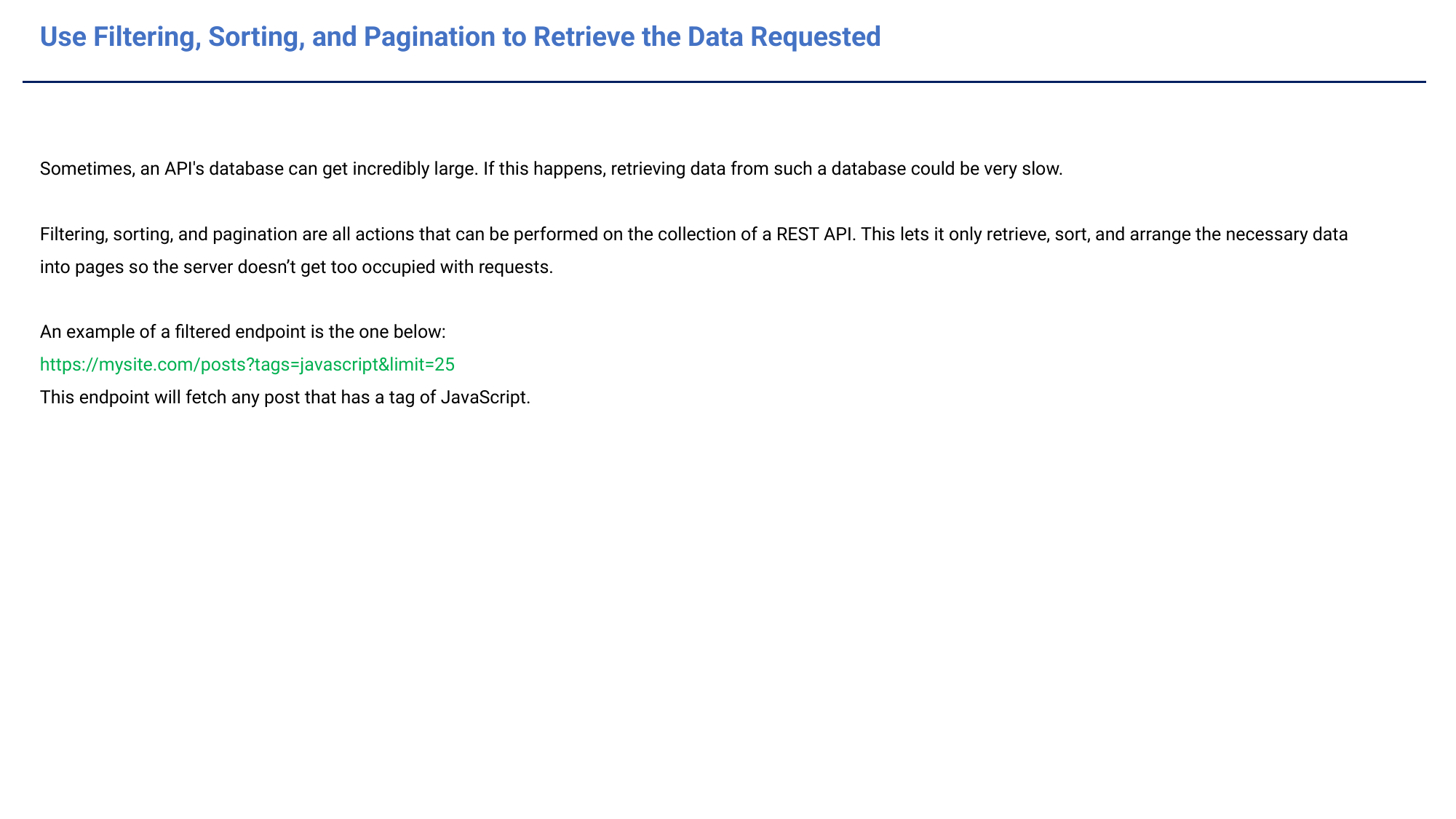

Use Filtering, Sorting, and Pagination to Retrieve the Data Requested
Sometimes, an API's database can get incredibly large. If this happens, retrieving data from such a database could be very slow.

Filtering, sorting, and pagination are all actions that can be performed on the collection of a REST API. This lets it only retrieve, sort, and arrange the necessary data into pages so the server doesn’t get too occupied with requests.

An example of a filtered endpoint is the one below:
https://mysite.com/posts?tags=javascript&limit=25
This endpoint will fetch any post that has a tag of JavaScript.